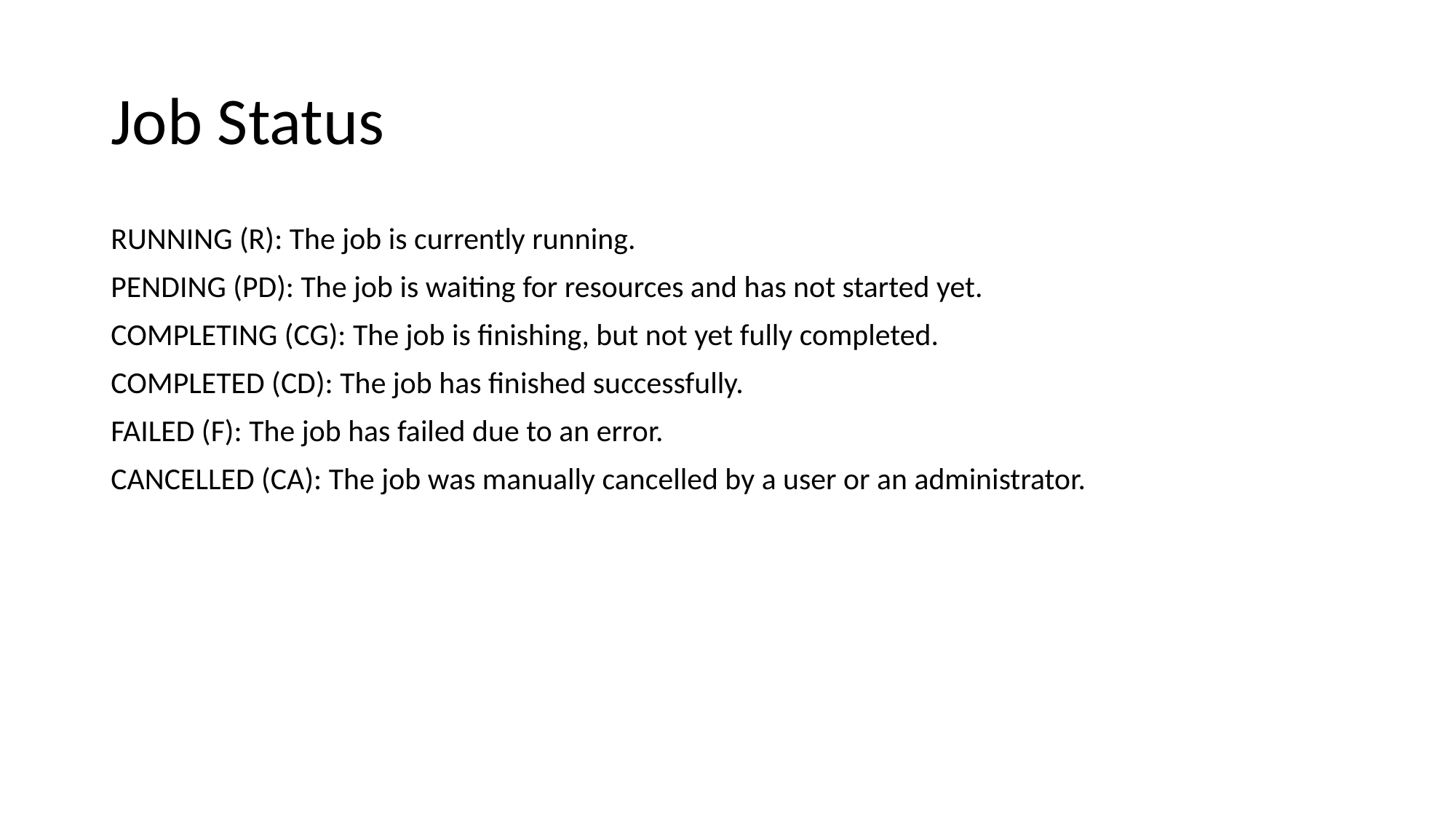

# Job Status
RUNNING (R): The job is currently running.
PENDING (PD): The job is waiting for resources and has not started yet.
COMPLETING (CG): The job is finishing, but not yet fully completed.
COMPLETED (CD): The job has finished successfully.
FAILED (F): The job has failed due to an error.
CANCELLED (CA): The job was manually cancelled by a user or an administrator.